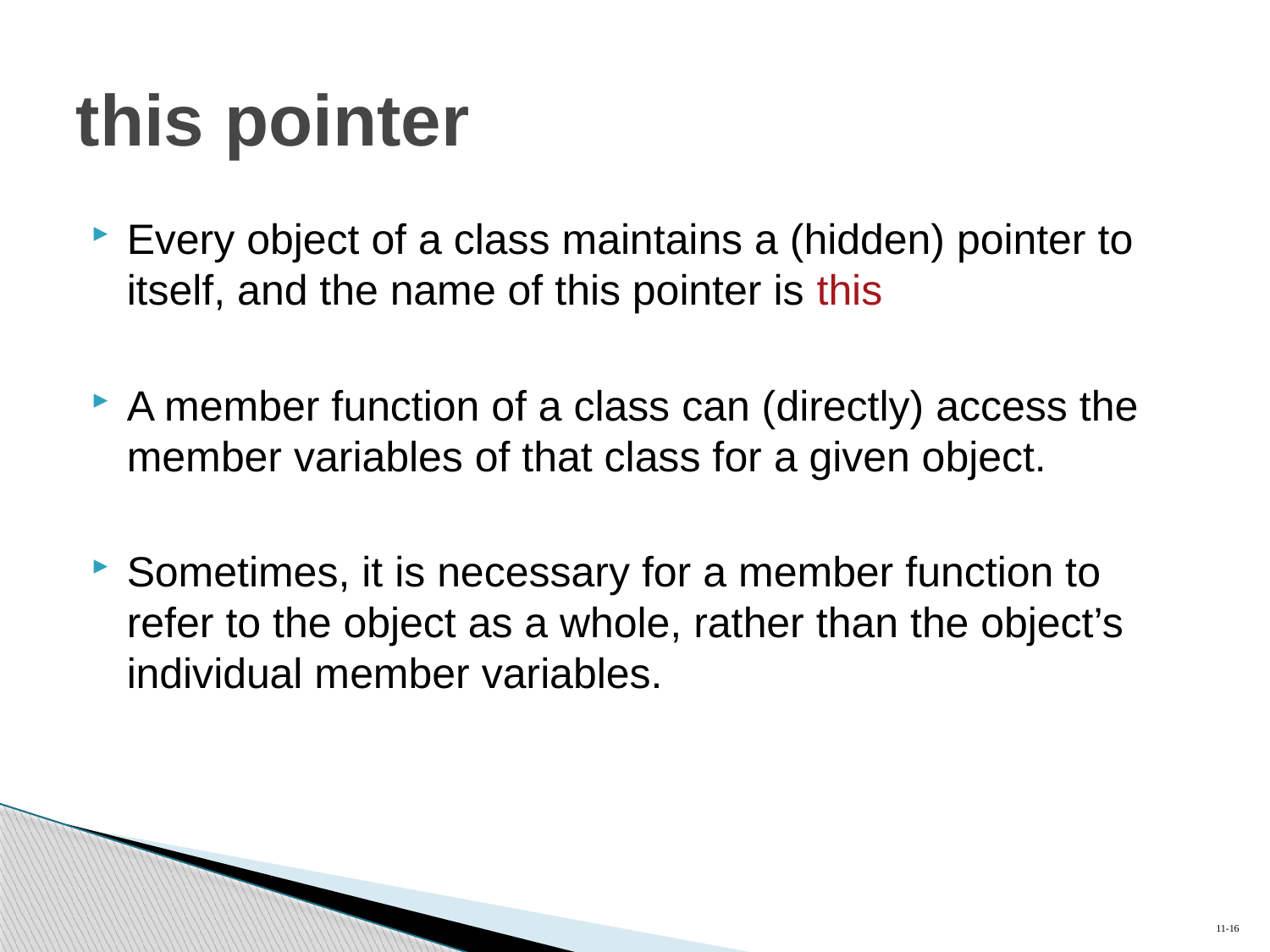

# this pointer
Every object of a class maintains a (hidden) pointer to itself, and the name of this pointer is this

A member function of a class can (directly) access the member variables of that class for a given object.

Sometimes, it is necessary for a member function to refer to the object as a whole, rather than the object’s individual member variables.
11-16